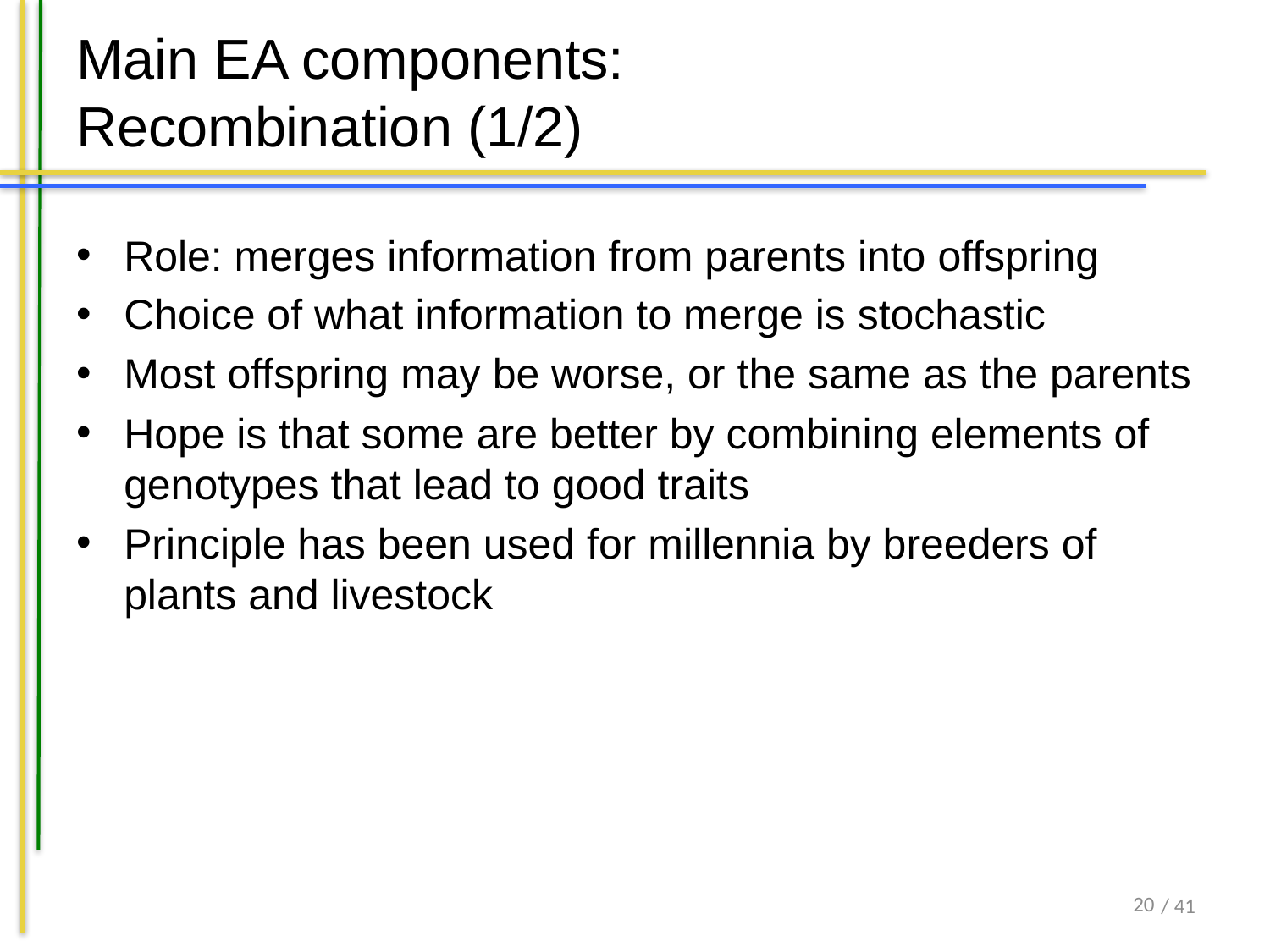

# Main EA components: Recombination (1/2)
Role: merges information from parents into offspring
Choice of what information to merge is stochastic
Most offspring may be worse, or the same as the parents
Hope is that some are better by combining elements of genotypes that lead to good traits
Principle has been used for millennia by breeders of plants and livestock
20